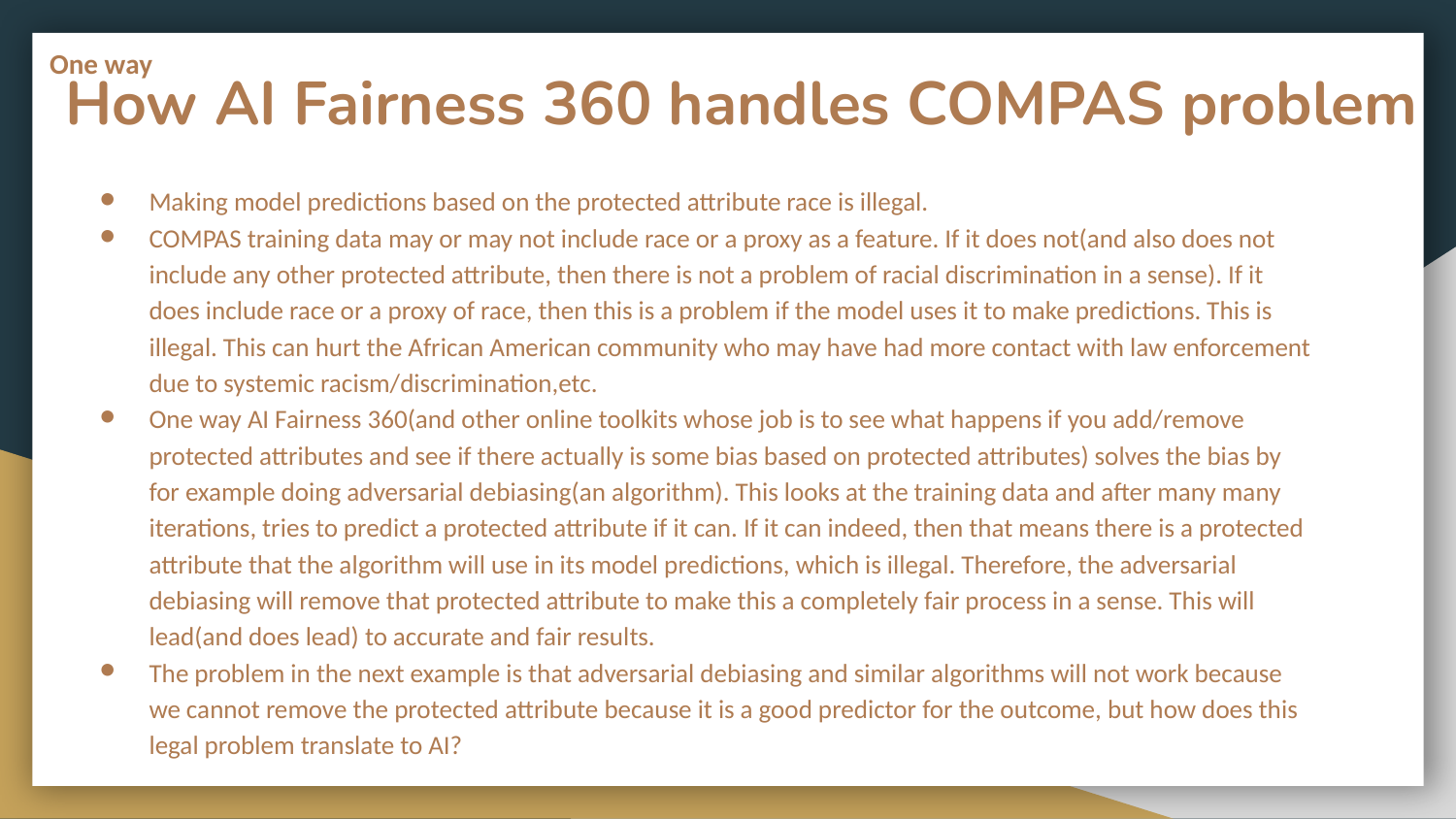

One way
# How AI Fairness 360 handles COMPAS problem
Making model predictions based on the protected attribute race is illegal.
COMPAS training data may or may not include race or a proxy as a feature. If it does not(and also does not include any other protected attribute, then there is not a problem of racial discrimination in a sense). If it does include race or a proxy of race, then this is a problem if the model uses it to make predictions. This is illegal. This can hurt the African American community who may have had more contact with law enforcement due to systemic racism/discrimination,etc.
One way AI Fairness 360(and other online toolkits whose job is to see what happens if you add/remove protected attributes and see if there actually is some bias based on protected attributes) solves the bias by for example doing adversarial debiasing(an algorithm). This looks at the training data and after many many iterations, tries to predict a protected attribute if it can. If it can indeed, then that means there is a protected attribute that the algorithm will use in its model predictions, which is illegal. Therefore, the adversarial debiasing will remove that protected attribute to make this a completely fair process in a sense. This will lead(and does lead) to accurate and fair results.
The problem in the next example is that adversarial debiasing and similar algorithms will not work because we cannot remove the protected attribute because it is a good predictor for the outcome, but how does this legal problem translate to AI?